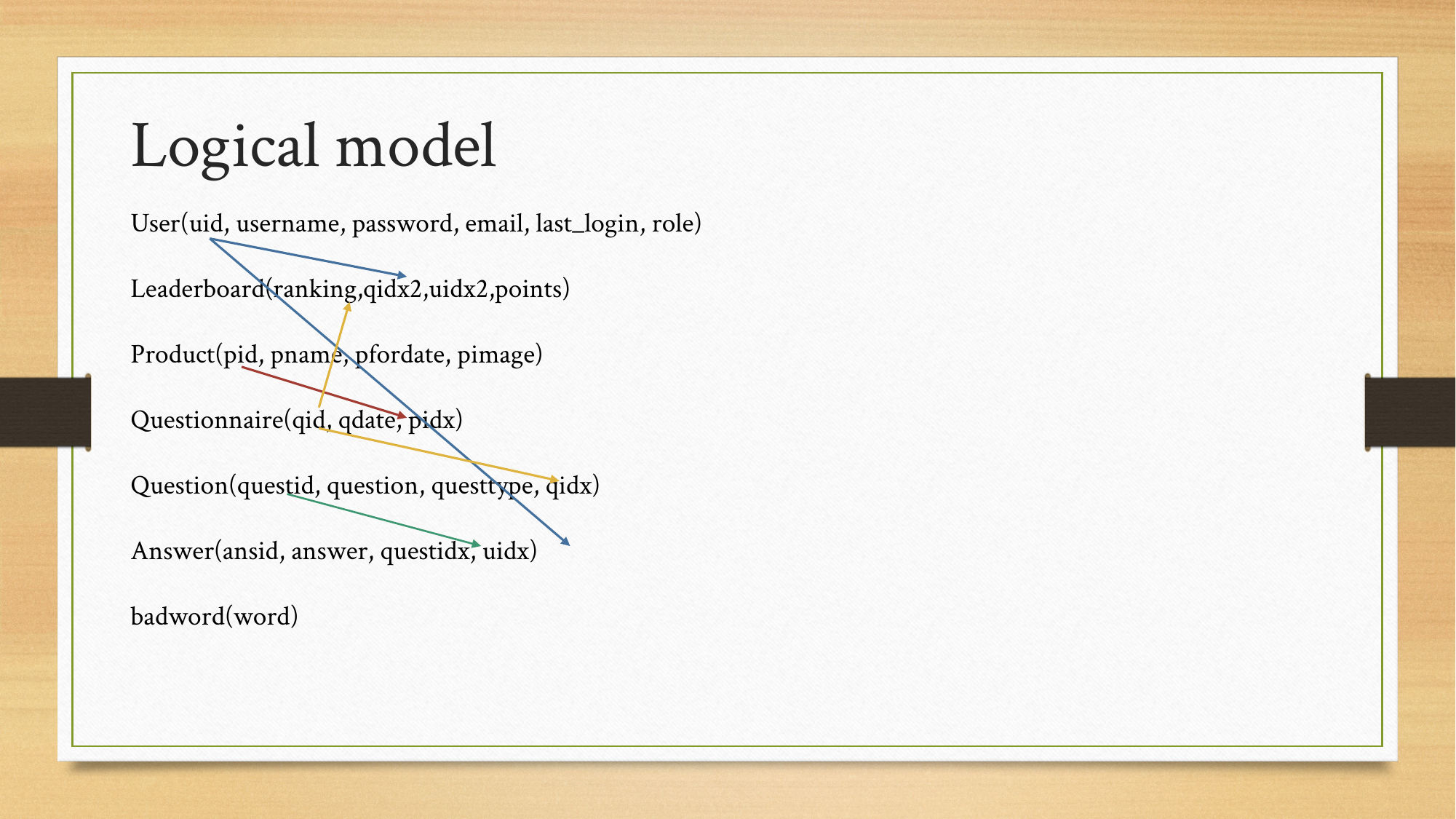

Logical model
User(uid, username, password, email, last_login, role)

Leaderboard(ranking,qidx2,uidx2,points)

Product(pid, pname, pfordate, pimage)

Questionnaire(qid, qdate, pidx)

Question(questid, question, questtype, qidx)

Answer(ansid, answer, questidx, uidx)

badword(word)